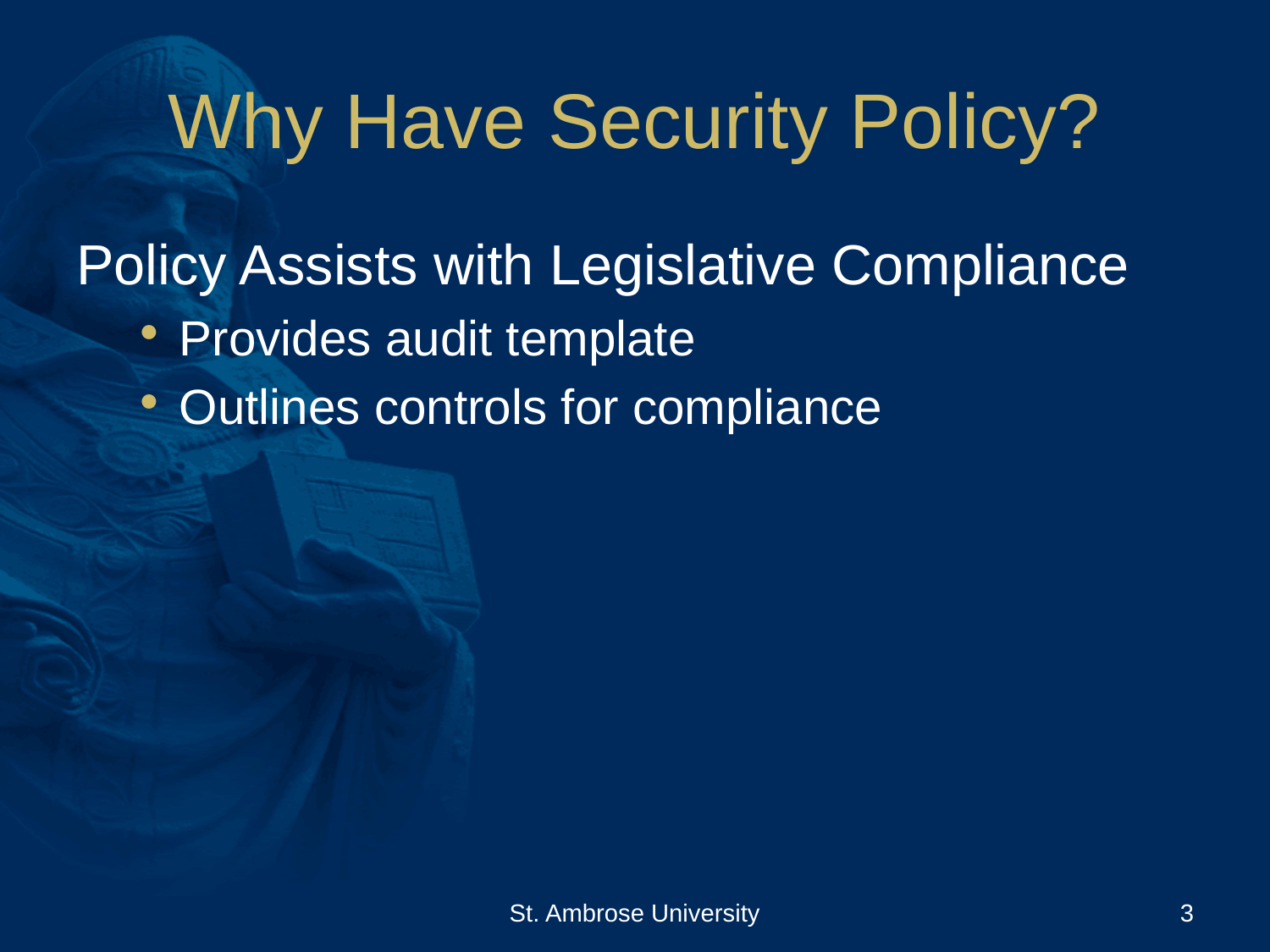

# Why Have Security Policy?
Policy Assists with Legislative Compliance
Provides audit template
Outlines controls for compliance
St. Ambrose University
3